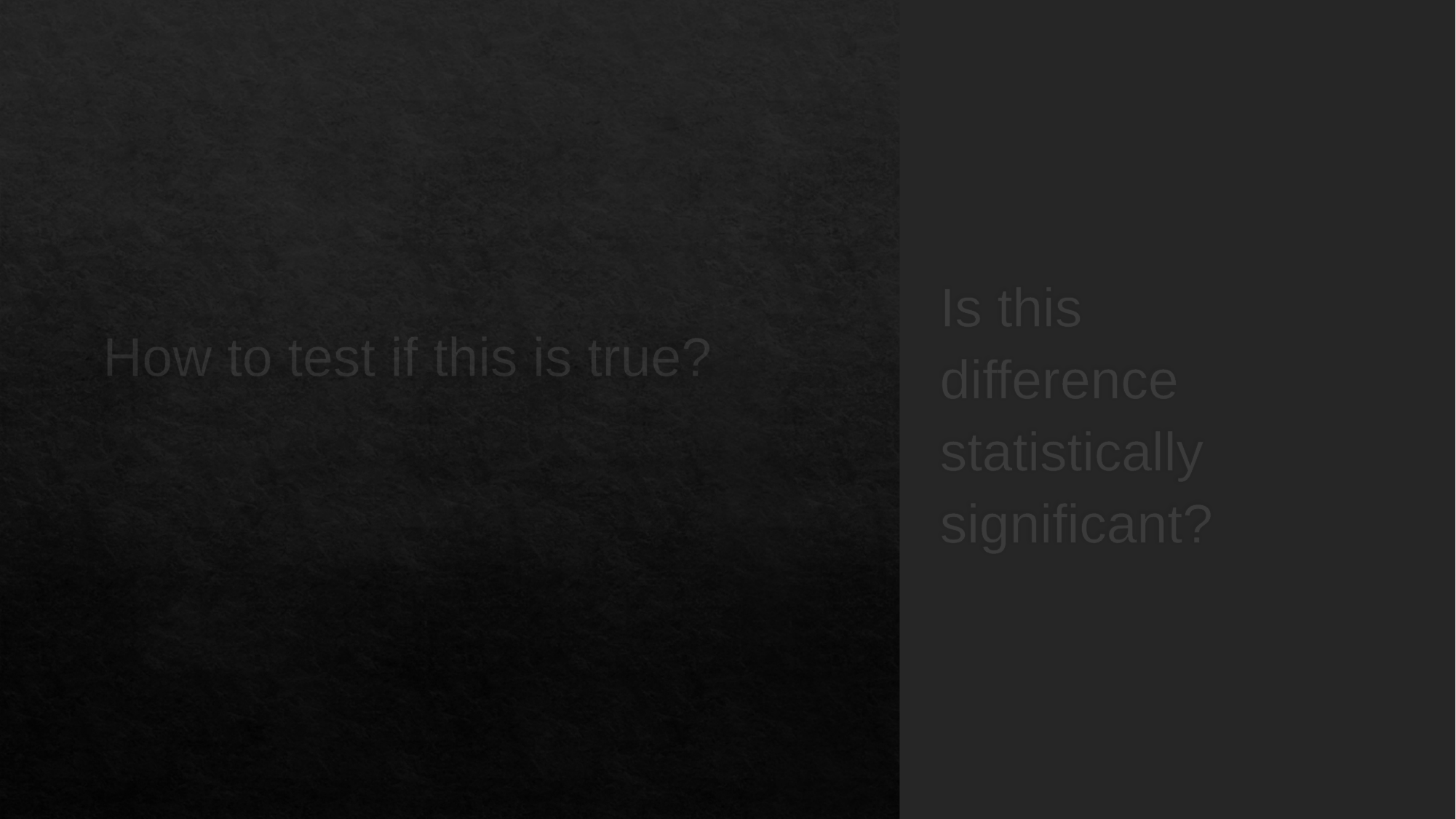

# How to test if this is true?
Is this difference statistically significant?